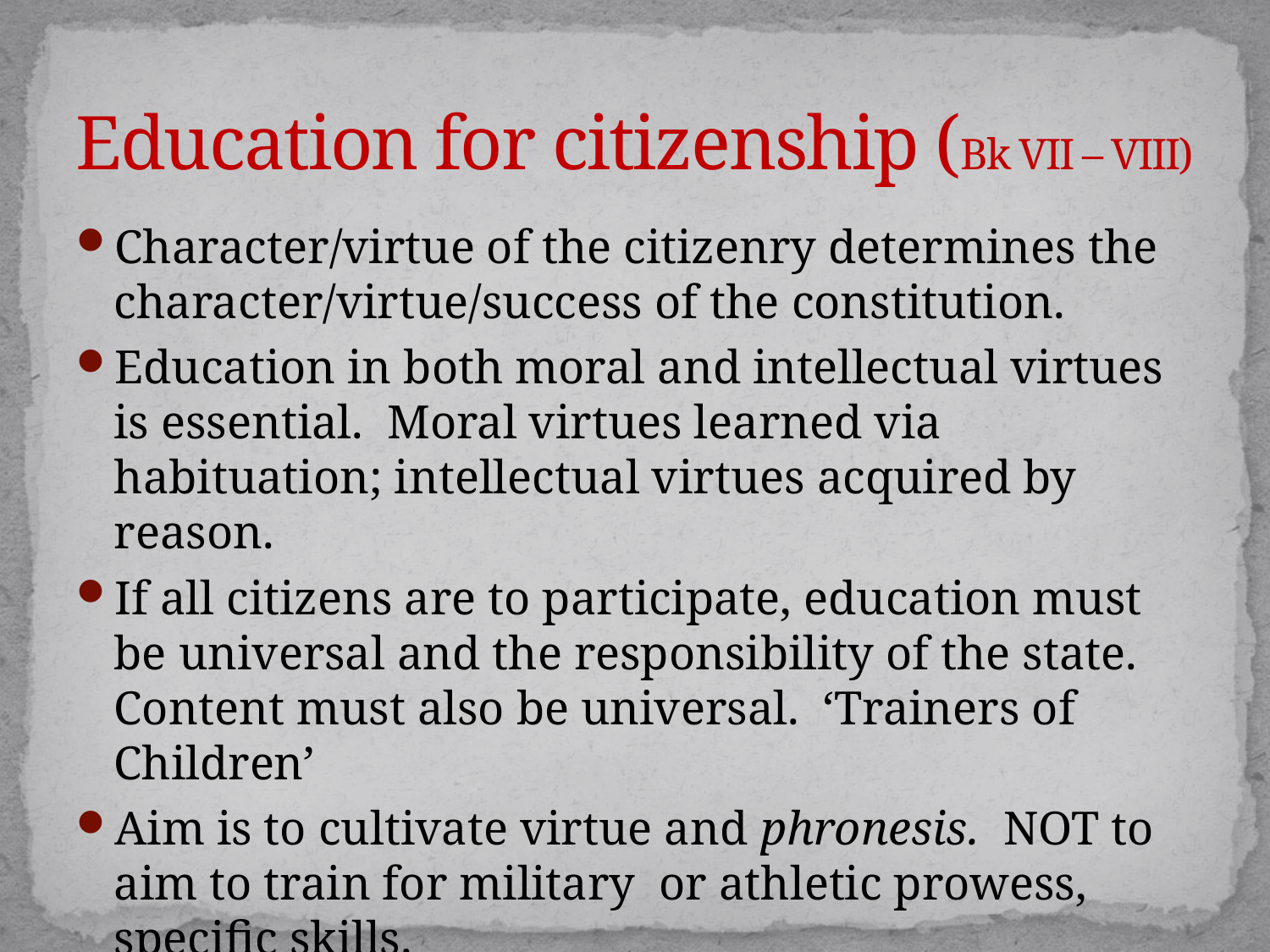

# Education for citizenship (Bk VII – VIII)
Character/virtue of the citizenry determines the character/virtue/success of the constitution.
Education in both moral and intellectual virtues is essential.  Moral virtues learned via habituation; intellectual virtues acquired by reason.
If all citizens are to participate, education must be universal and the responsibility of the state.  Content must also be universal.  ‘Trainers of Children’
Aim is to cultivate virtue and phronesis.  NOT to aim to train for military  or athletic prowess, specific skills.